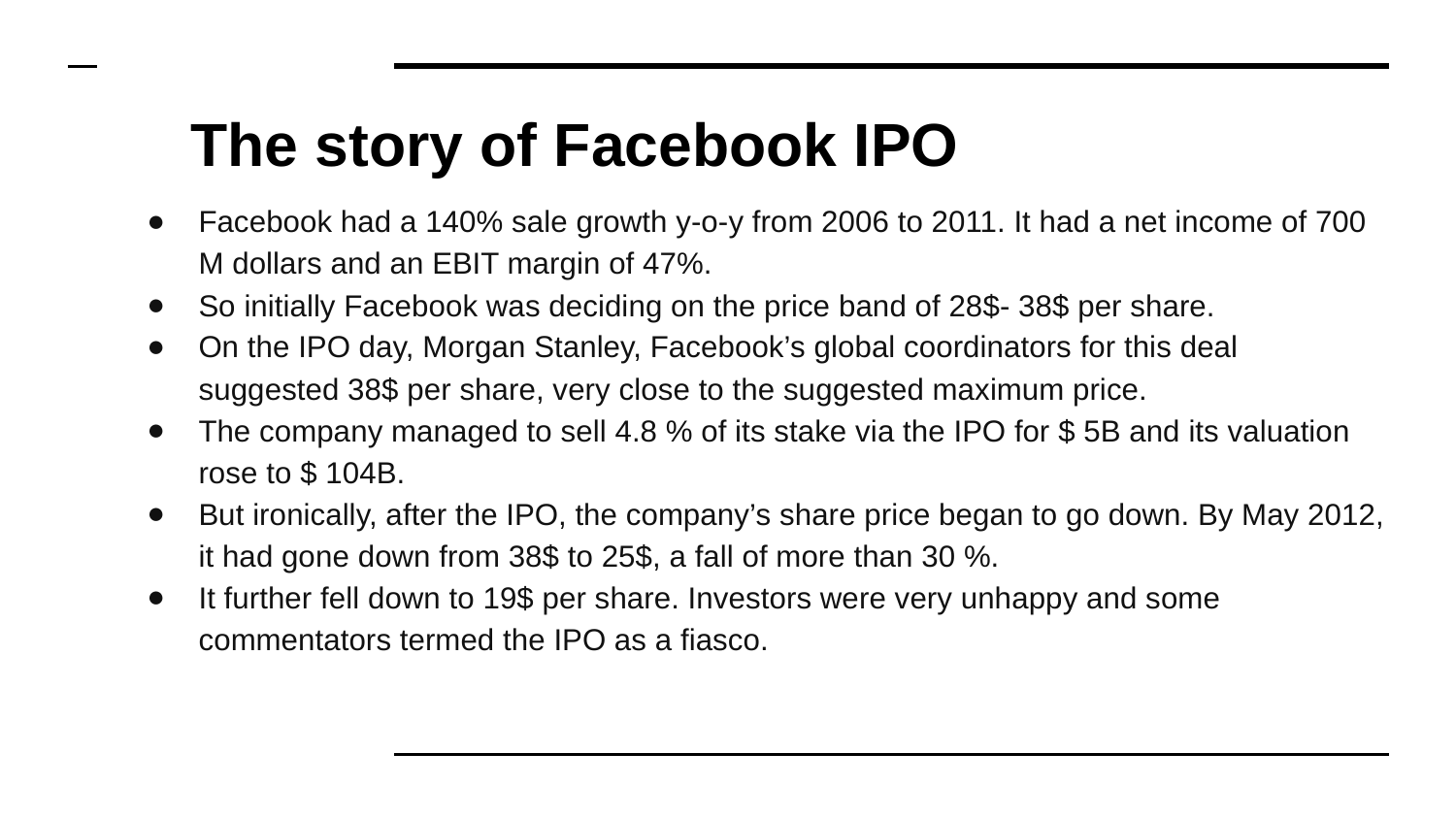

# The story of Facebook IPO
Facebook had a 140% sale growth y-o-y from 2006 to 2011. It had a net income of 700 M dollars and an EBIT margin of 47%.
So initially Facebook was deciding on the price band of 28$- 38$ per share.
On the IPO day, Morgan Stanley, Facebook’s global coordinators for this deal suggested 38$ per share, very close to the suggested maximum price.
The company managed to sell 4.8 % of its stake via the IPO for $ 5B and its valuation rose to $ 104B.
But ironically, after the IPO, the company’s share price began to go down. By May 2012, it had gone down from 38$ to 25$, a fall of more than 30 %.
It further fell down to 19$ per share. Investors were very unhappy and some commentators termed the IPO as a fiasco.